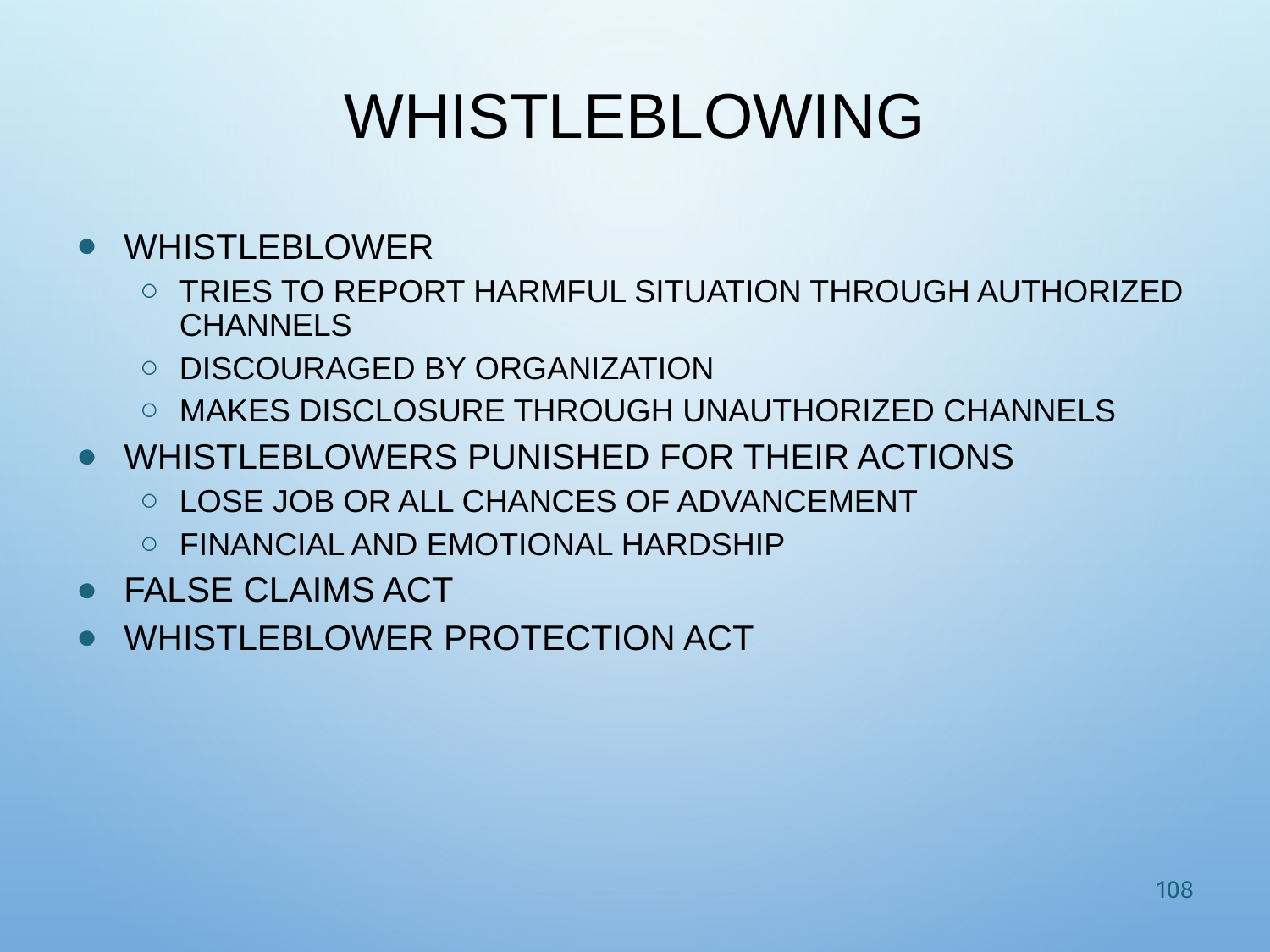

# Whistleblowing
Whistleblower
Tries to report harmful situation through authorized channels
Discouraged by organization
Makes disclosure through unauthorized channels
Whistleblowers punished for their actions
Lose job or all chances of advancement
Financial and emotional hardship
False Claims Act
Whistleblower Protection Act
108